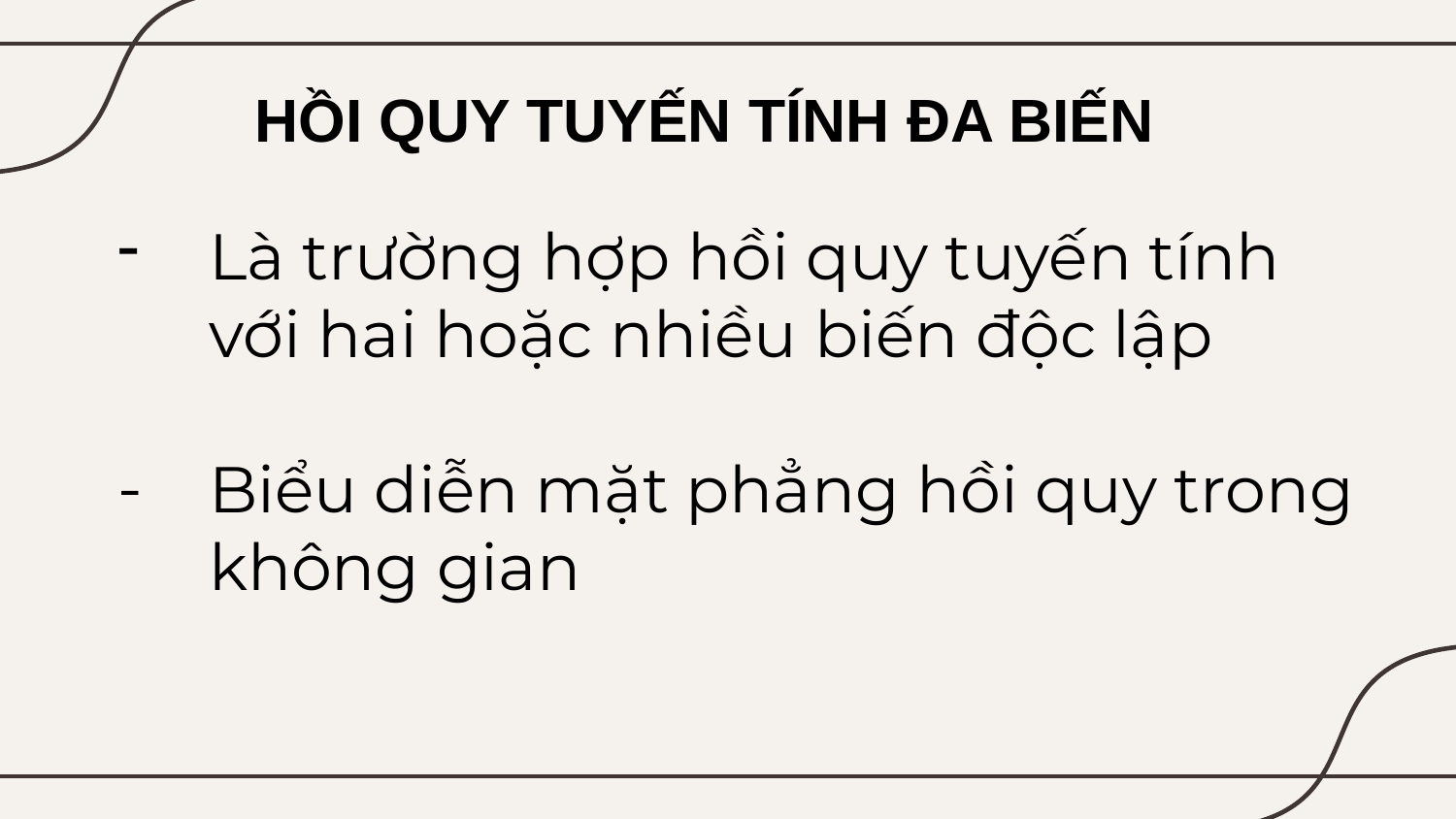

# HỒI QUY TUYẾN TÍNH ĐA BIẾN
Là trường hợp hồi quy tuyến tính với hai hoặc nhiều biến độc lập

Biểu diễn mặt phẳng hồi quy trong không gian